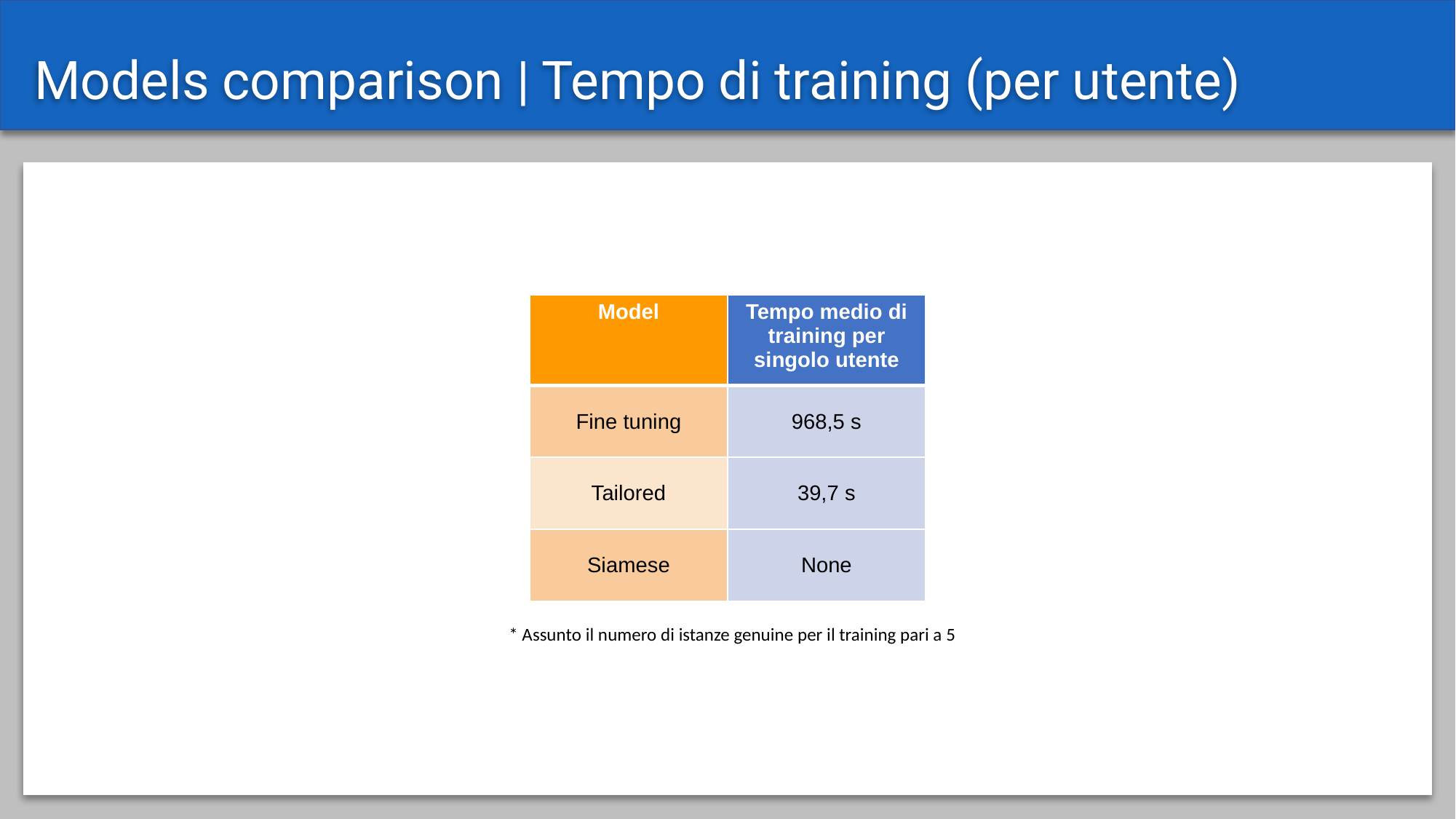

# Models comparison | Tempo di training (per utente)

| Model | Tempo medio di training per singolo utente |
| --- | --- |
| Fine tuning | 968,5 s |
| Tailored | 39,7 s |
| Siamese | None |
* Assunto il numero di istanze genuine per il training pari a 5